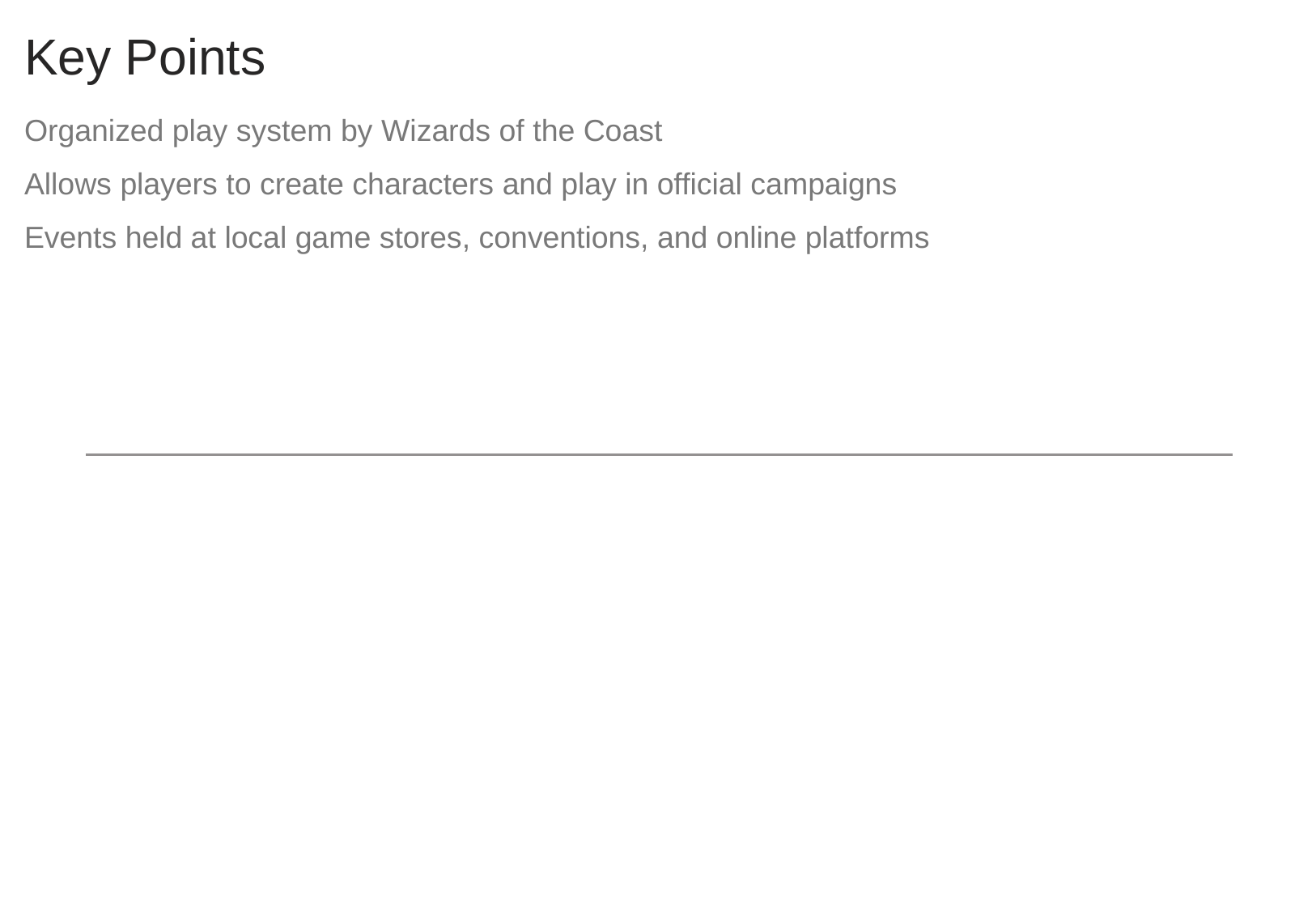

# Key Points
Organized play system by Wizards of the Coast
Allows players to create characters and play in official campaigns
Events held at local game stores, conventions, and online platforms